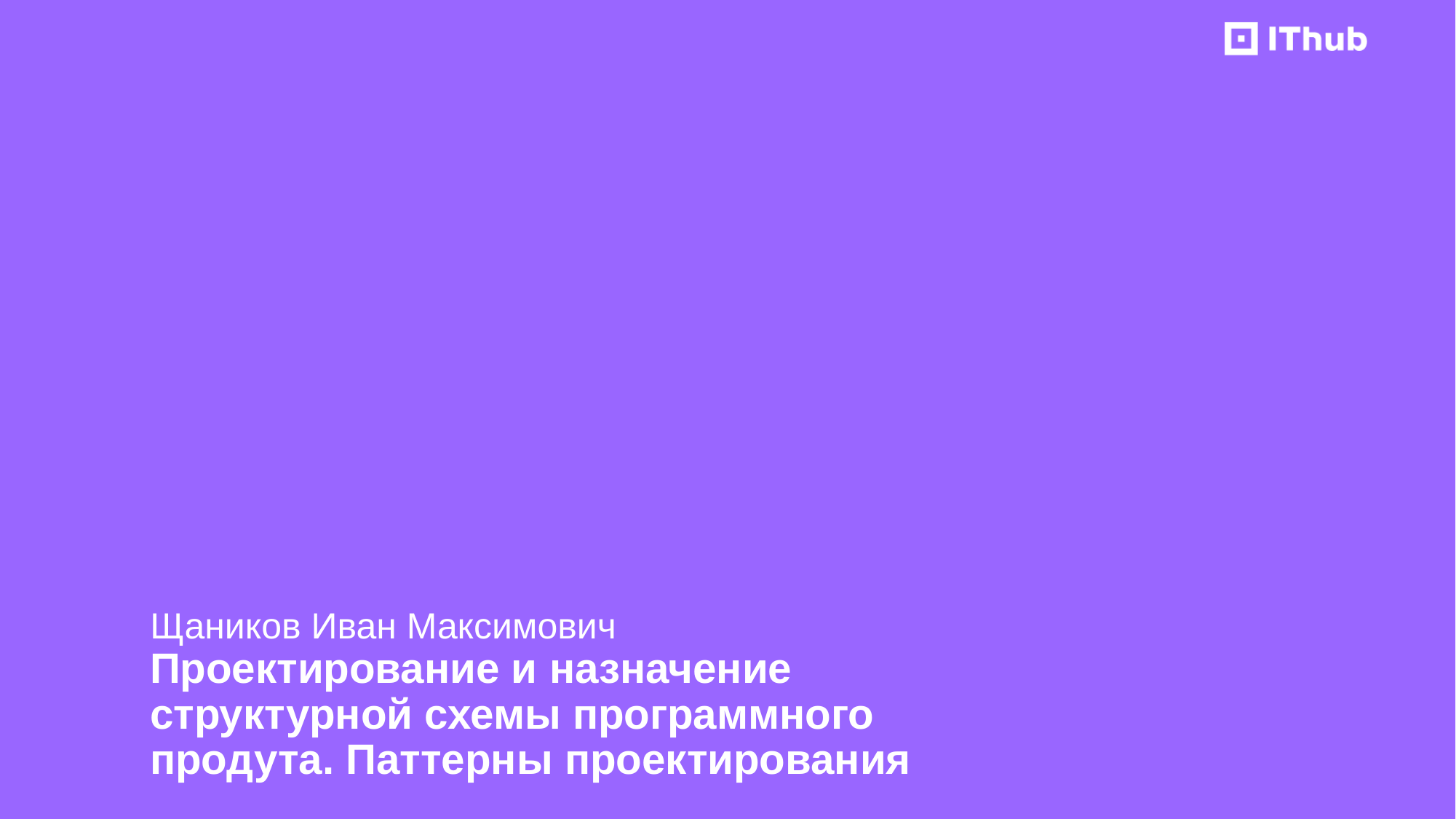

Щаников Иван Максимович
Проектирование и назначение структурной схемы программного продута. Паттерны проектирования